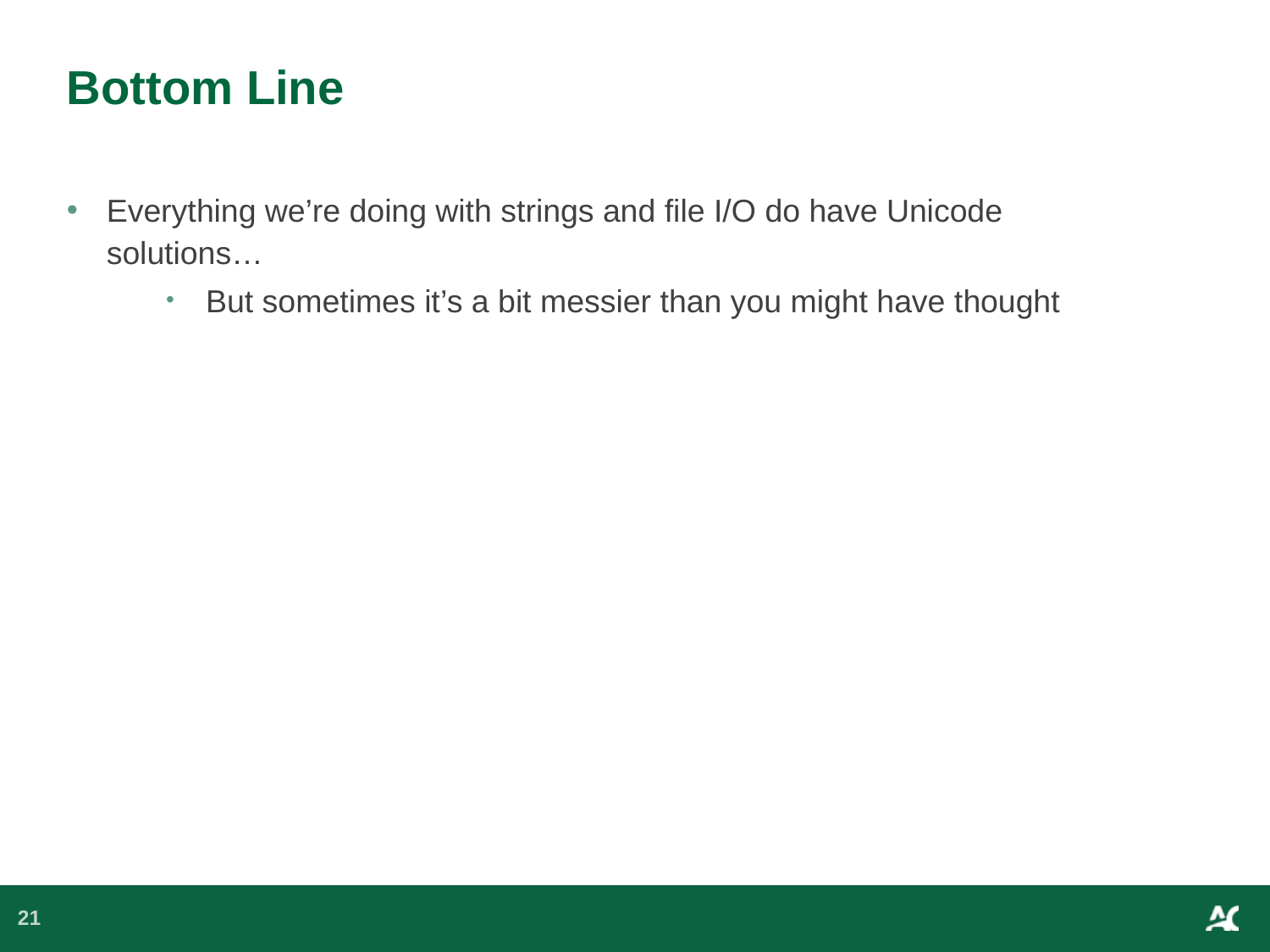

# Bottom Line
Everything we’re doing with strings and file I/O do have Unicode solutions…
But sometimes it’s a bit messier than you might have thought
21